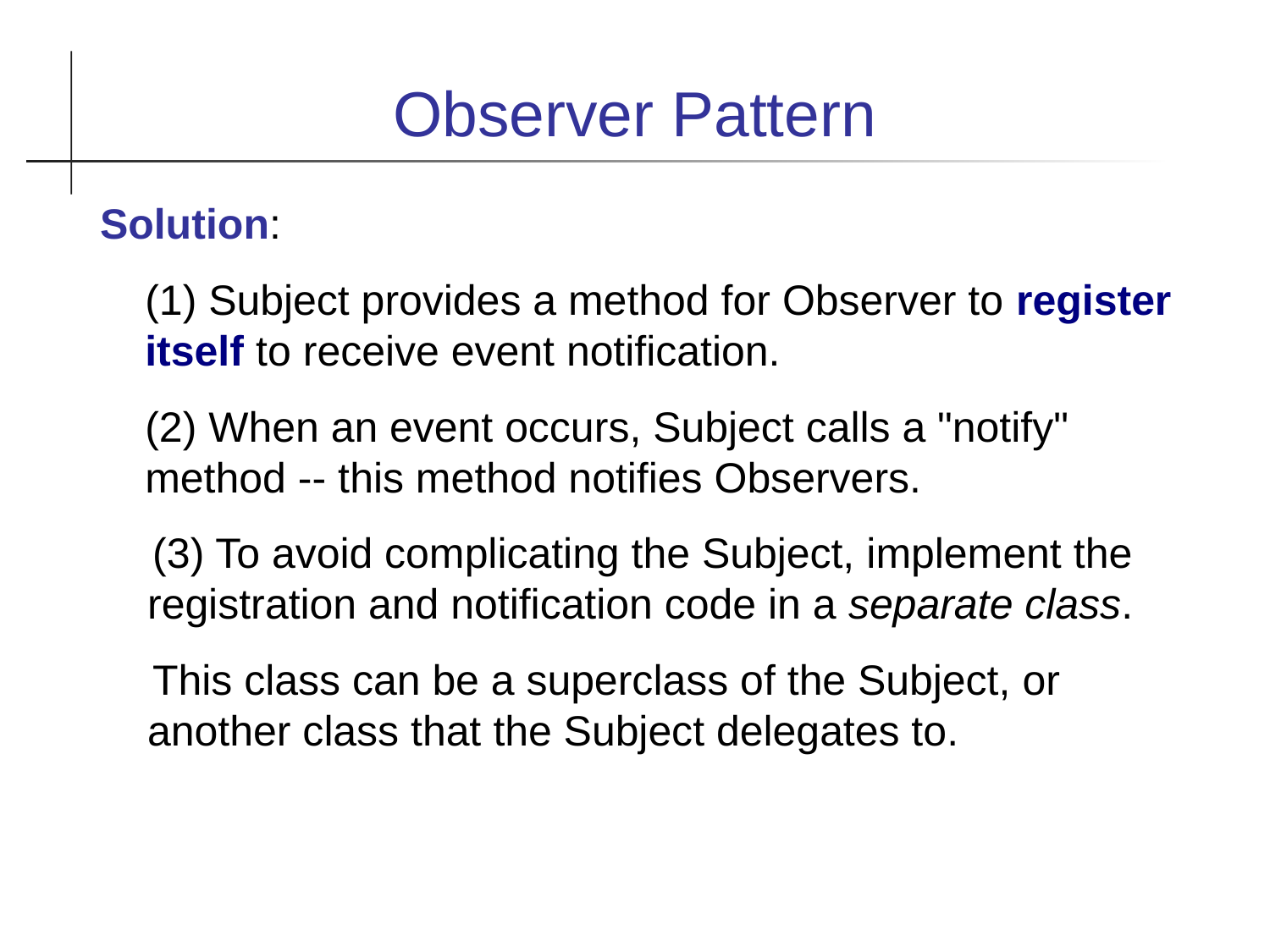

Observer Pattern
Solution:
	(1) Subject provides a method for Observer to register itself to receive event notification.
	(2) When an event occurs, Subject calls a "notify" method -- this method notifies Observers.
(3) To avoid complicating the Subject, implement the registration and notification code in a separate class.
This class can be a superclass of the Subject, or another class that the Subject delegates to.